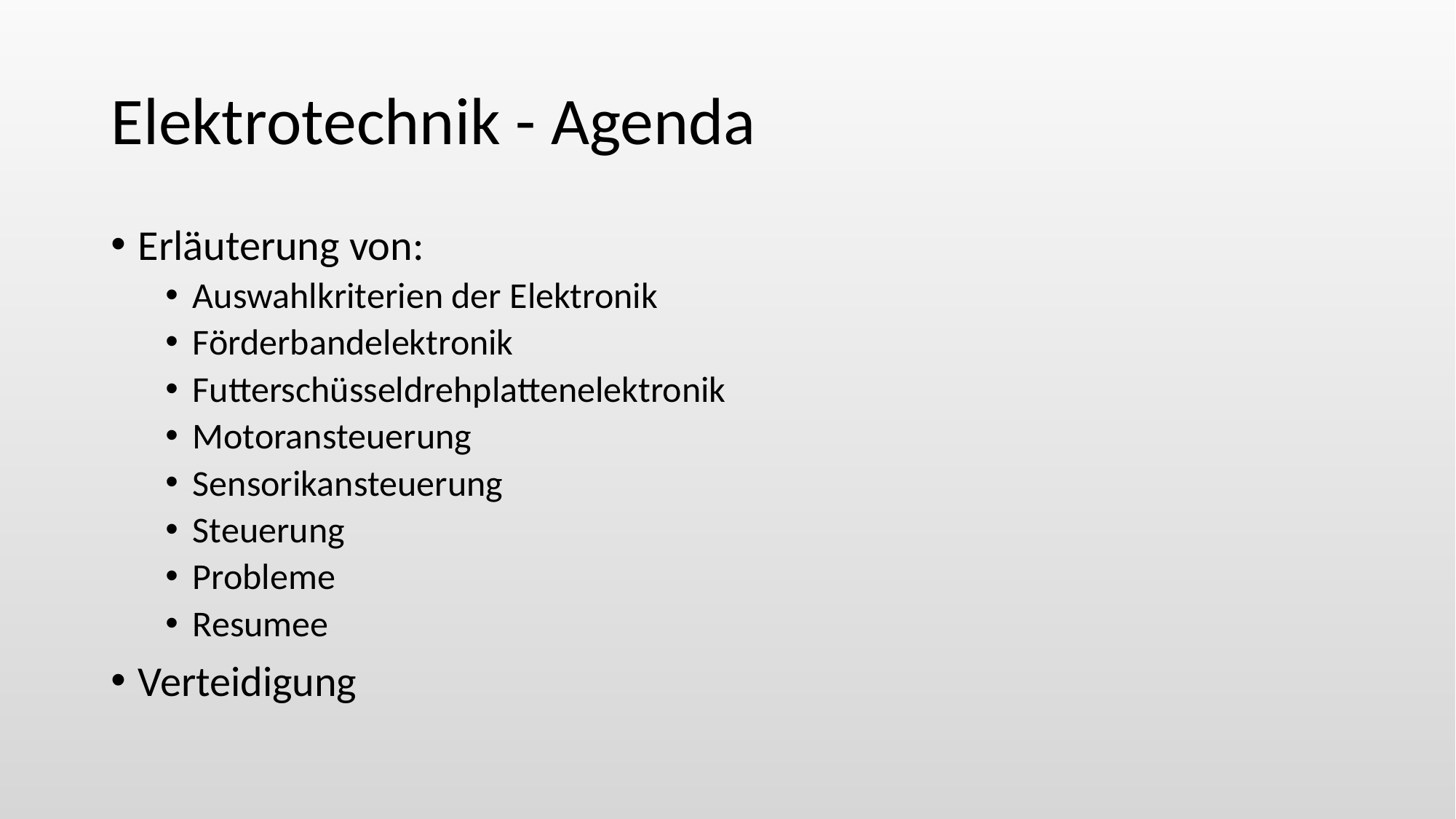

# Elektrotechnik - Agenda
Erläuterung von:
Auswahlkriterien der Elektronik
Förderbandelektronik
Futterschüsseldrehplattenelektronik
Motoransteuerung
Sensorikansteuerung
Steuerung
Probleme
Resumee
Verteidigung